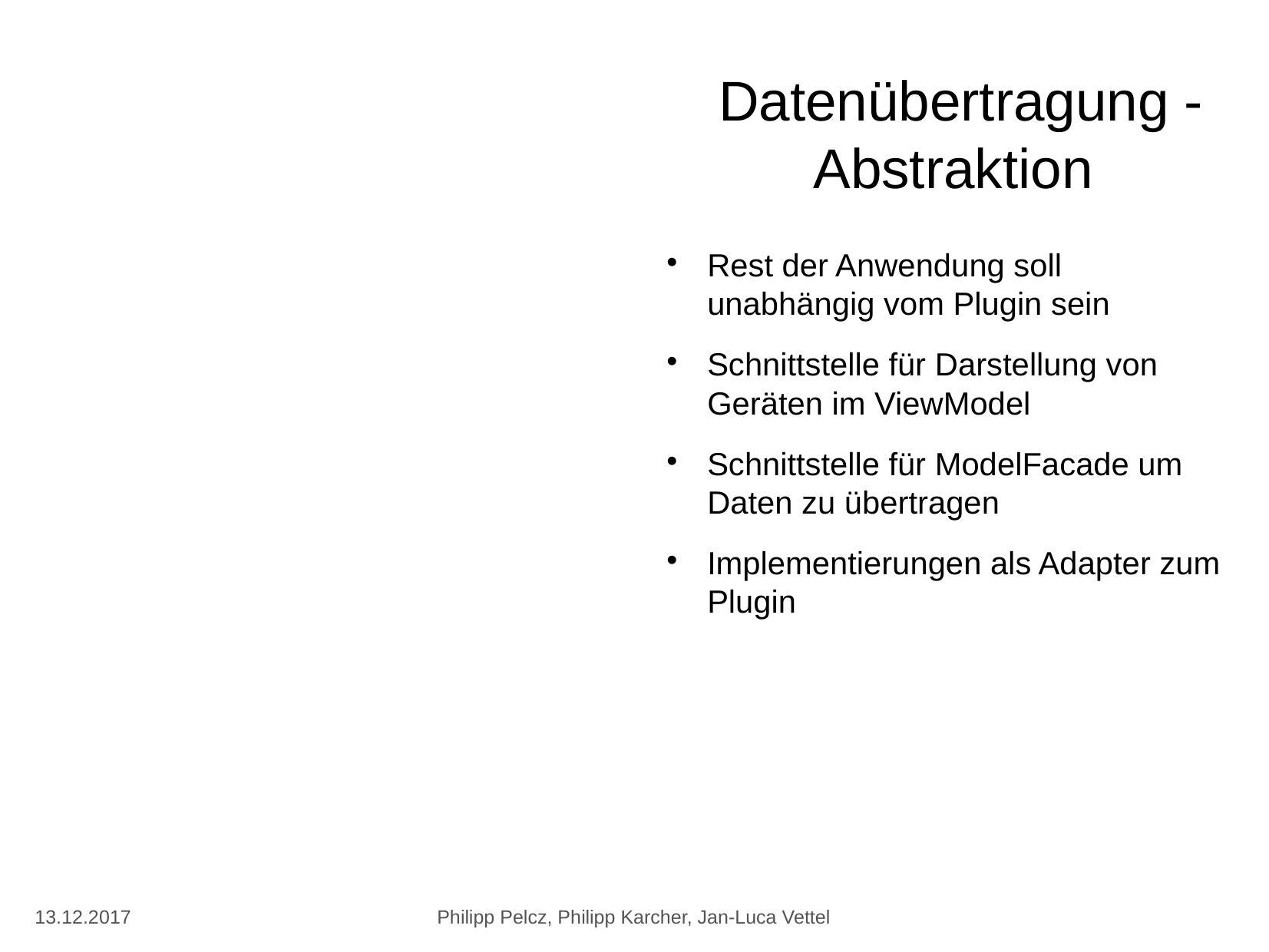

Datenübertragung - Abstraktion

Rest der Anwendung soll unabhängig vom Plugin sein
Schnittstelle für Darstellung von Geräten im ViewModel
Schnittstelle für ModelFacade um Daten zu übertragen
Implementierungen als Adapter zum Plugin
13.12.2017
Philipp Pelcz, Philipp Karcher, Jan-Luca Vettel